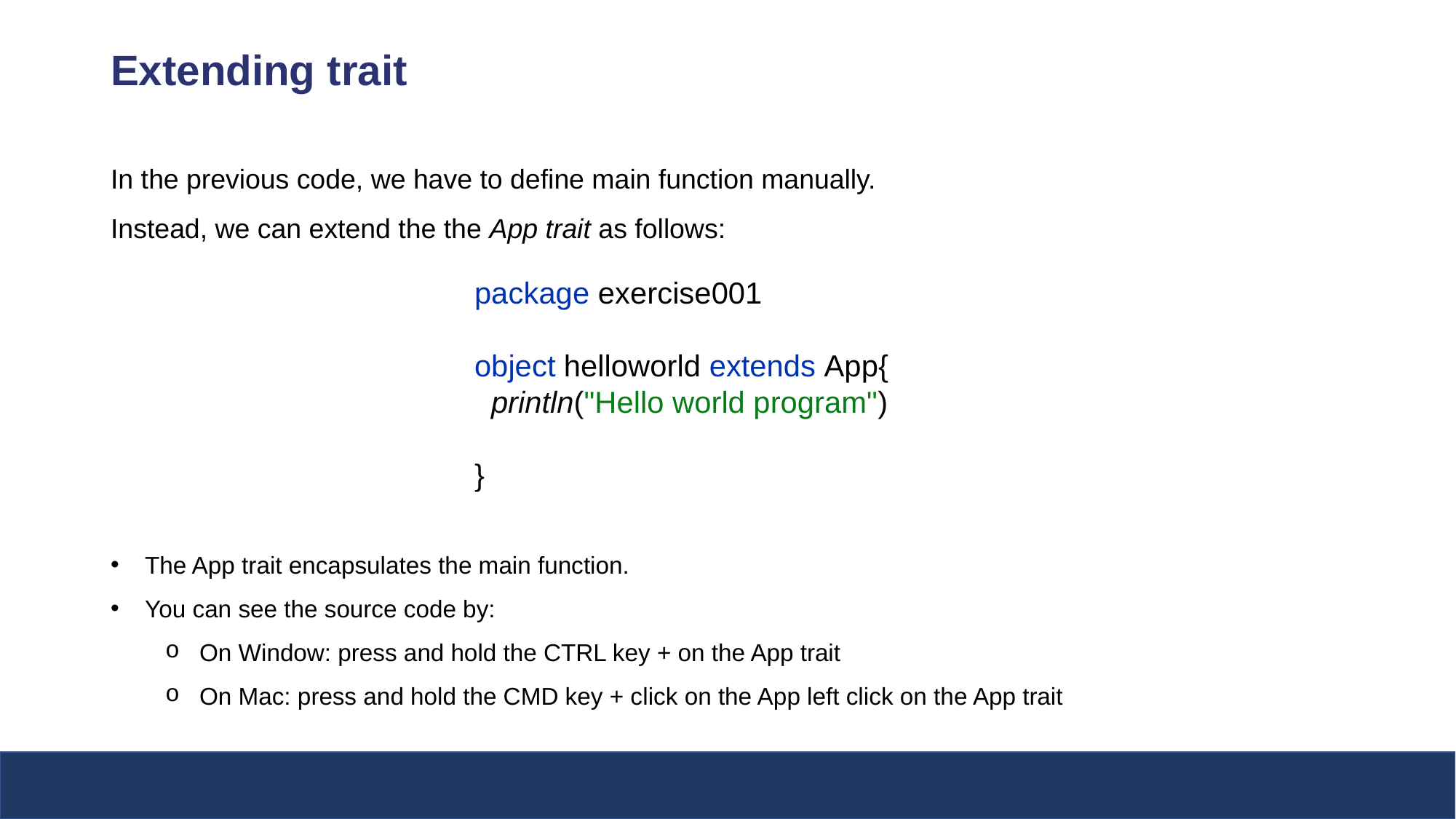

Extending trait
In the previous code, we have to define main function manually.
Instead, we can extend the the App trait as follows:
package exercise001
object helloworld extends App{
  println("Hello world program")
}
The App trait encapsulates the main function.
You can see the source code by:
On Window: press and hold the CTRL key + on the App trait
On Mac: press and hold the CMD key + click on the App left click on the App trait
87